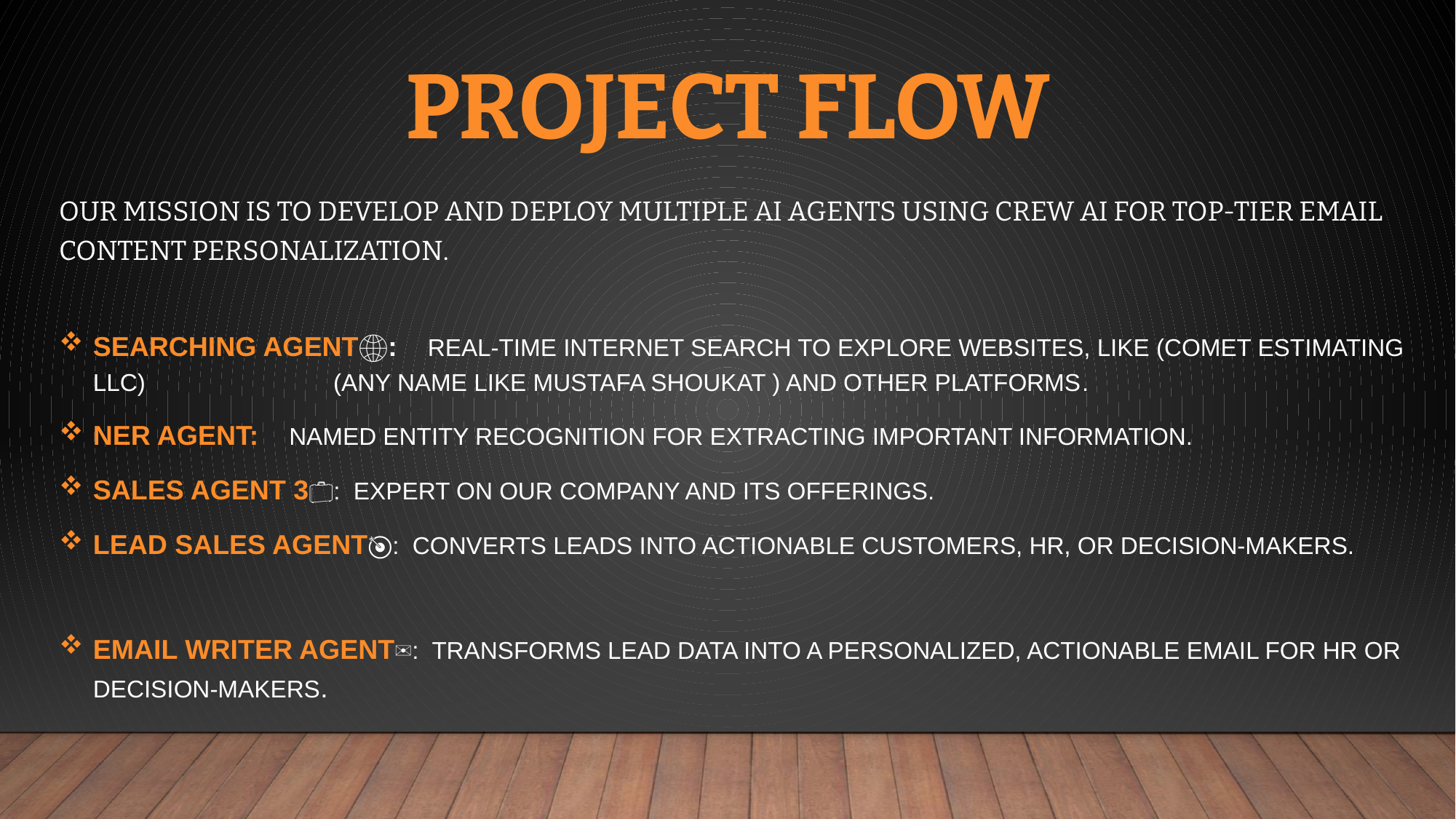

# PROJECT Flow
Our mission is to develop and deploy multiple AI agents using Crew AI for top-tier email content personalization.

Searching Agent🌐:    Real-time internet search to explore websites, like (COMET Estimating LLC)                            (Any name like Mustafa Shoukat ) and other platforms.
NER Agent:    Named Entity Recognition for extracting important information.
Sales Agent 3💼:  Expert on our company and its offerings.
Lead Sales Agent🎯:  Converts leads into actionable customers, HR, or decision-makers.

Email Writer Agent✉️:  Transforms lead data into a personalized, actionable email for HR or decision-makers.